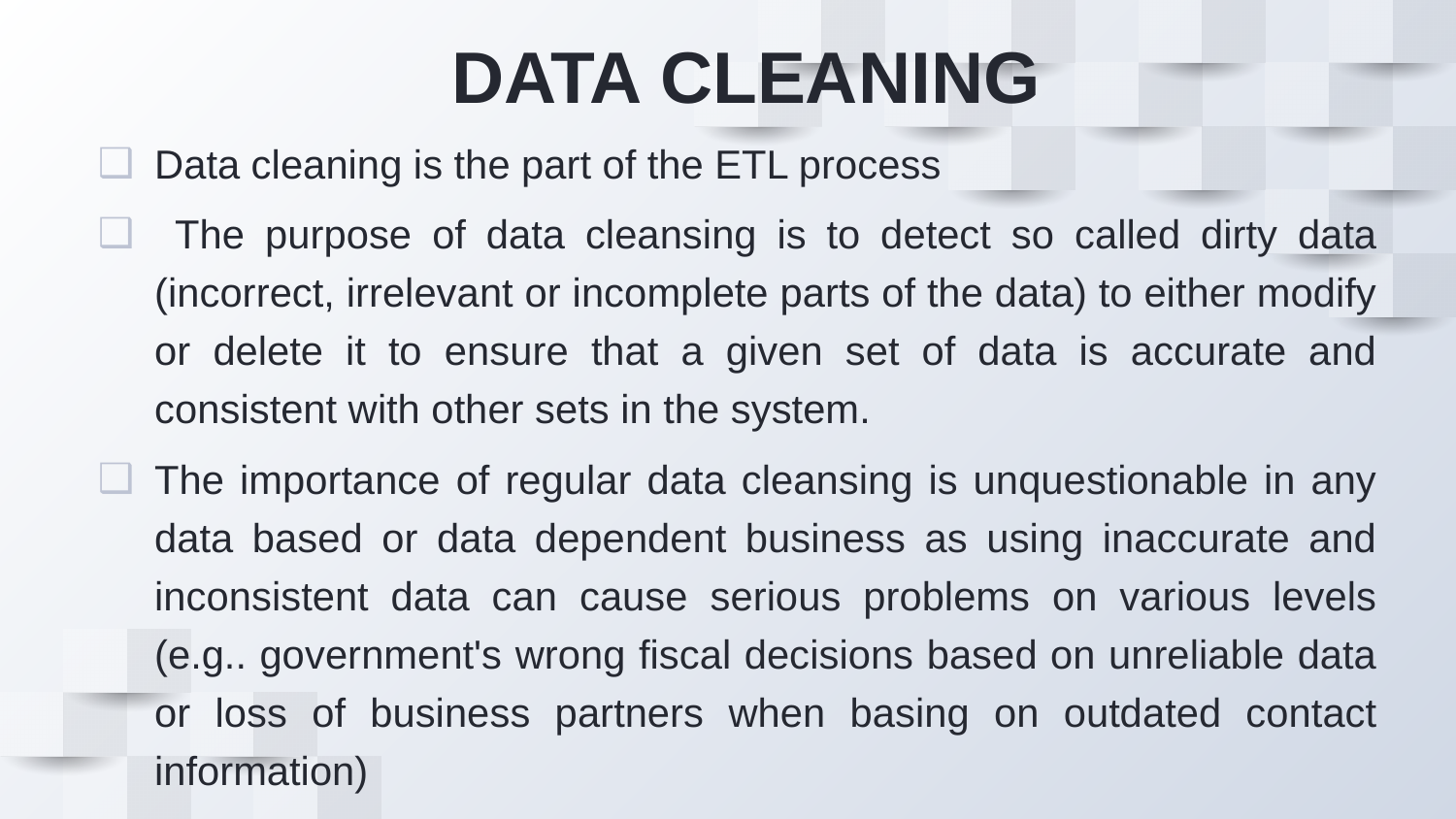

# DATA CLEANING
Data cleaning is the part of the ETL process
 The purpose of data cleansing is to detect so called dirty data (incorrect, irrelevant or incomplete parts of the data) to either modify or delete it to ensure that a given set of data is accurate and consistent with other sets in the system.
The importance of regular data cleansing is unquestionable in any data based or data dependent business as using inaccurate and inconsistent data can cause serious problems on various levels (e.g.. government's wrong fiscal decisions based on unreliable data or loss of business partners when basing on outdated contact information)